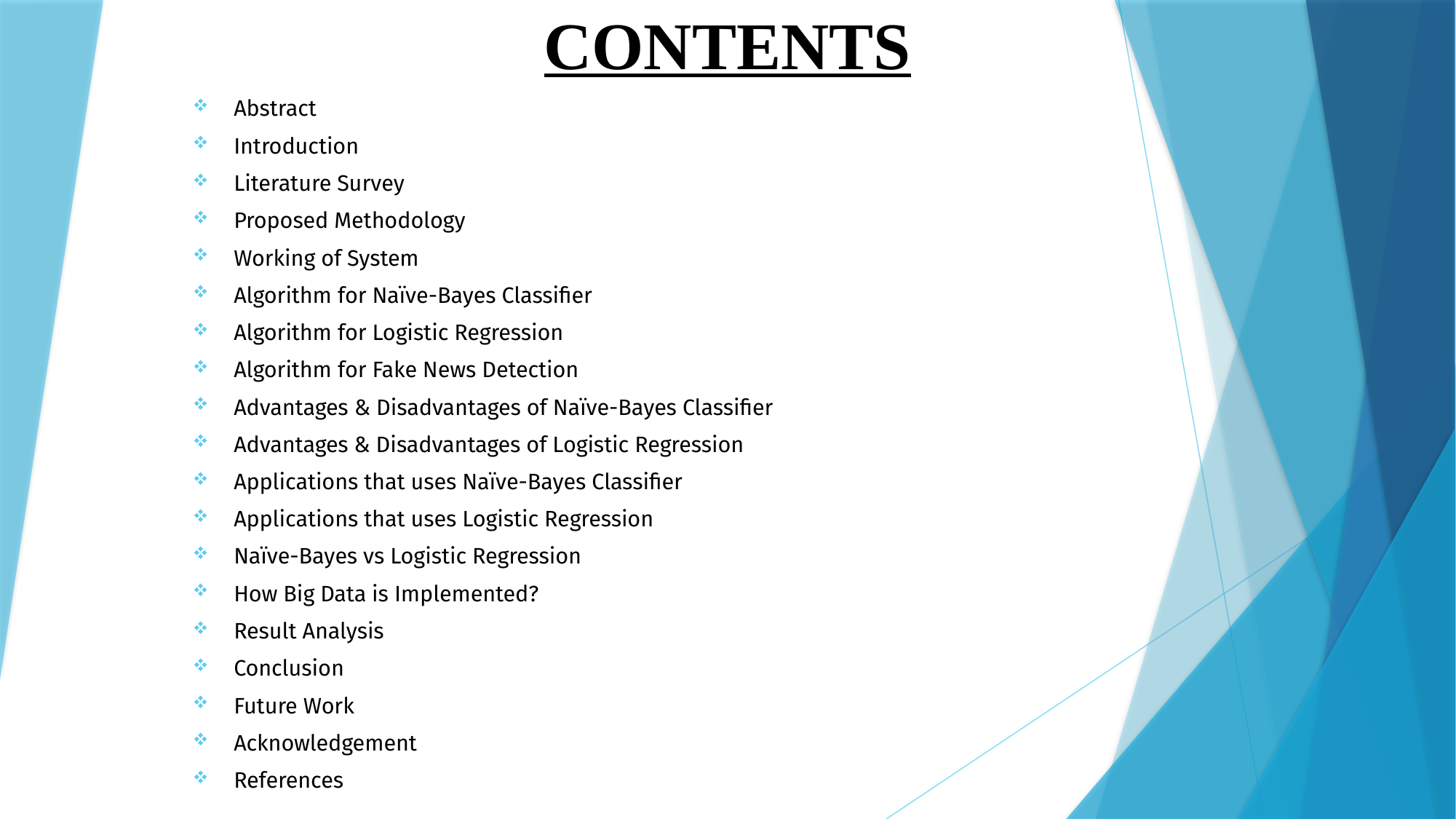

# CONTENTS
Abstract
Introduction
Literature Survey
Proposed Methodology
Working of System
Algorithm for Naïve-Bayes Classifier
Algorithm for Logistic Regression
Algorithm for Fake News Detection
Advantages & Disadvantages of Naïve-Bayes Classifier
Advantages & Disadvantages of Logistic Regression
Applications that uses Naïve-Bayes Classifier
Applications that uses Logistic Regression
Naïve-Bayes vs Logistic Regression
How Big Data is Implemented?
Result Analysis
Conclusion
Future Work
Acknowledgement
References